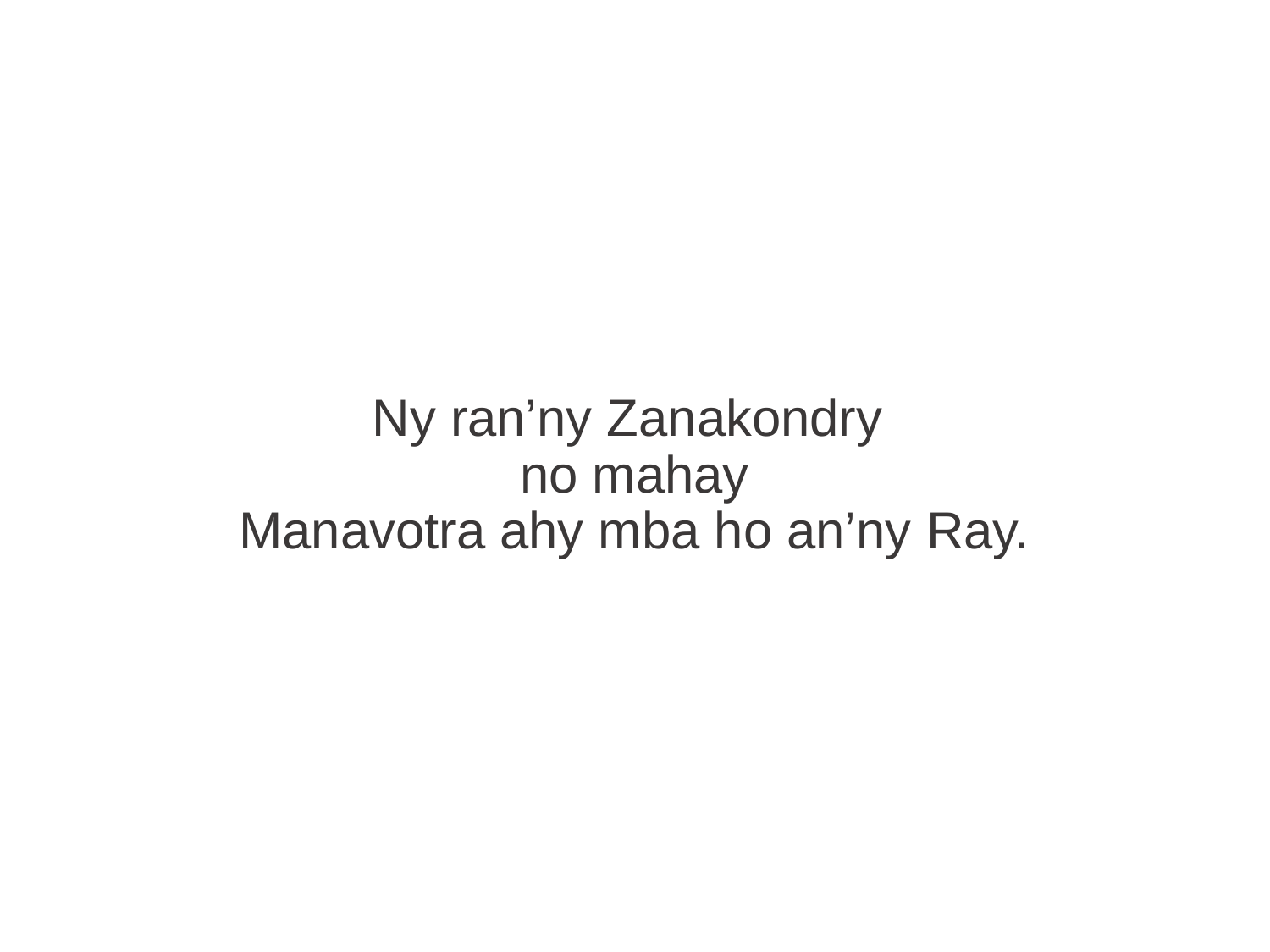

Ny ran’ny Zanakondry
no mahay
Manavotra ahy mba ho an’ny Ray.